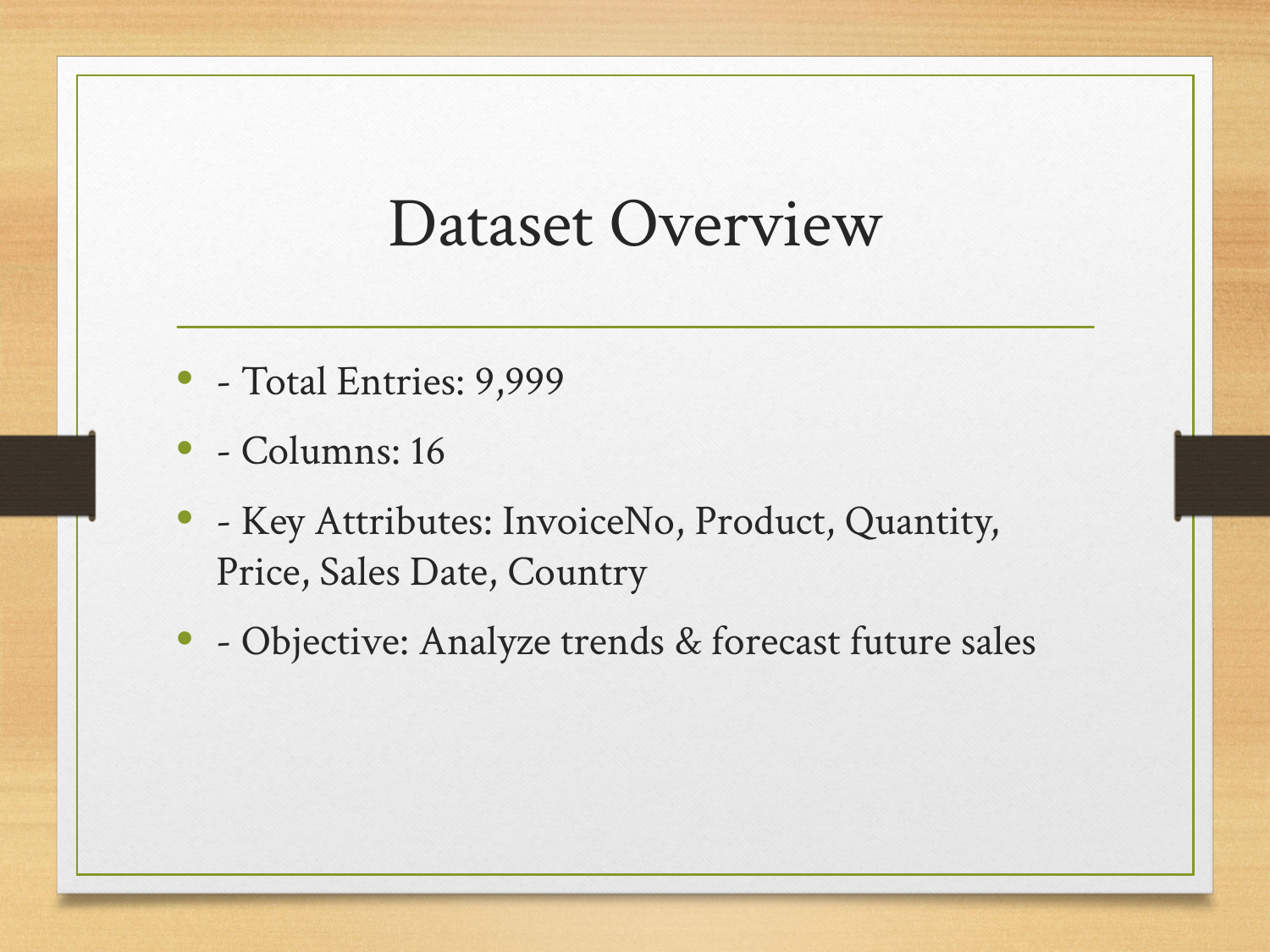

# Dataset Overview
- Total Entries: 9,999
- Columns: 16
- Key Attributes: InvoiceNo, Product, Quantity, Price, Sales Date, Country
- Objective: Analyze trends & forecast future sales